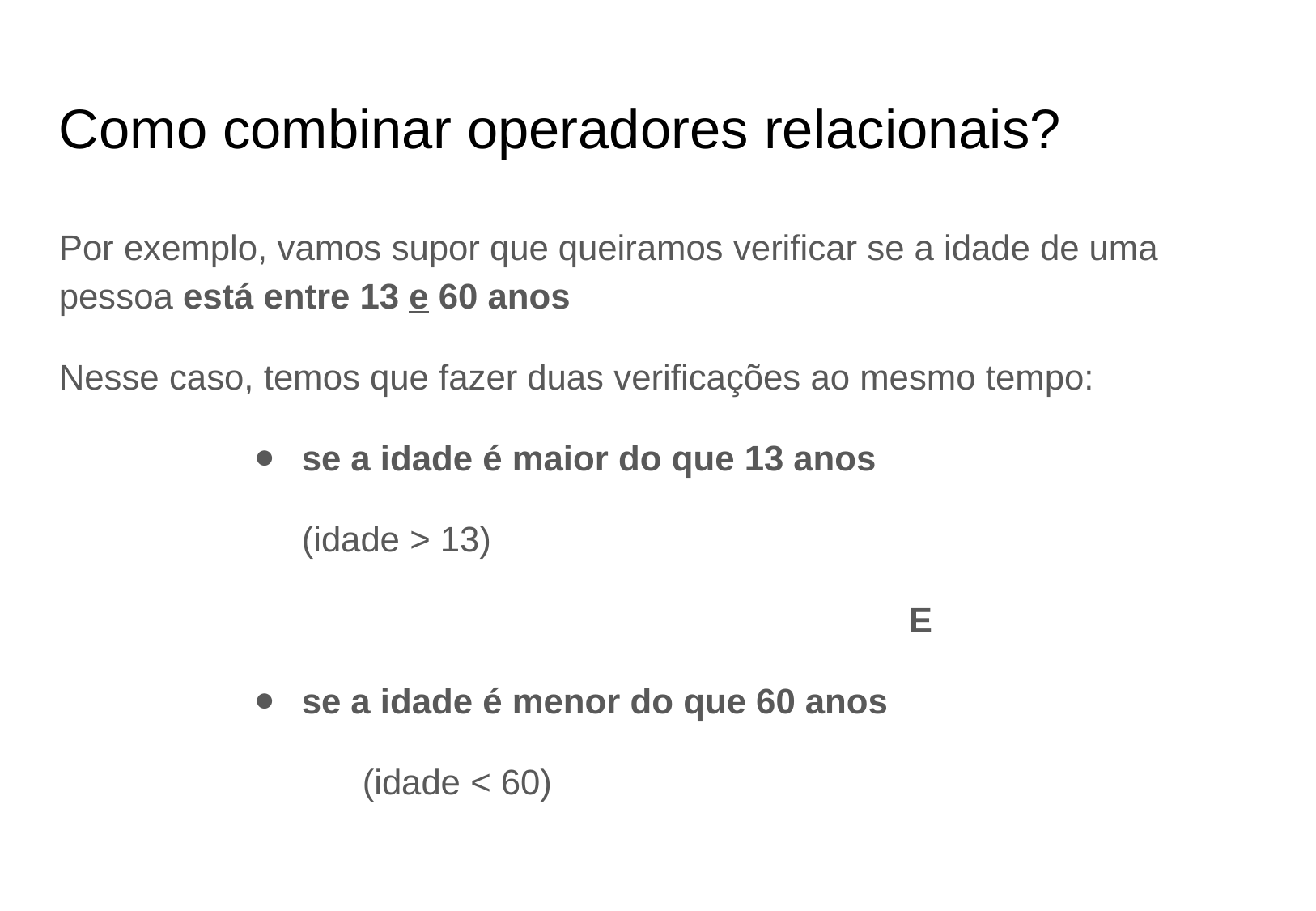

# Como combinar operadores relacionais?
Por exemplo, vamos supor que queiramos verificar se a idade de uma pessoa está entre 13 e 60 anos
Nesse caso, temos que fazer duas verificações ao mesmo tempo:
se a idade é maior do que 13 anos
(idade > 13)
					E
se a idade é menor do que 60 anos
	(idade < 60)